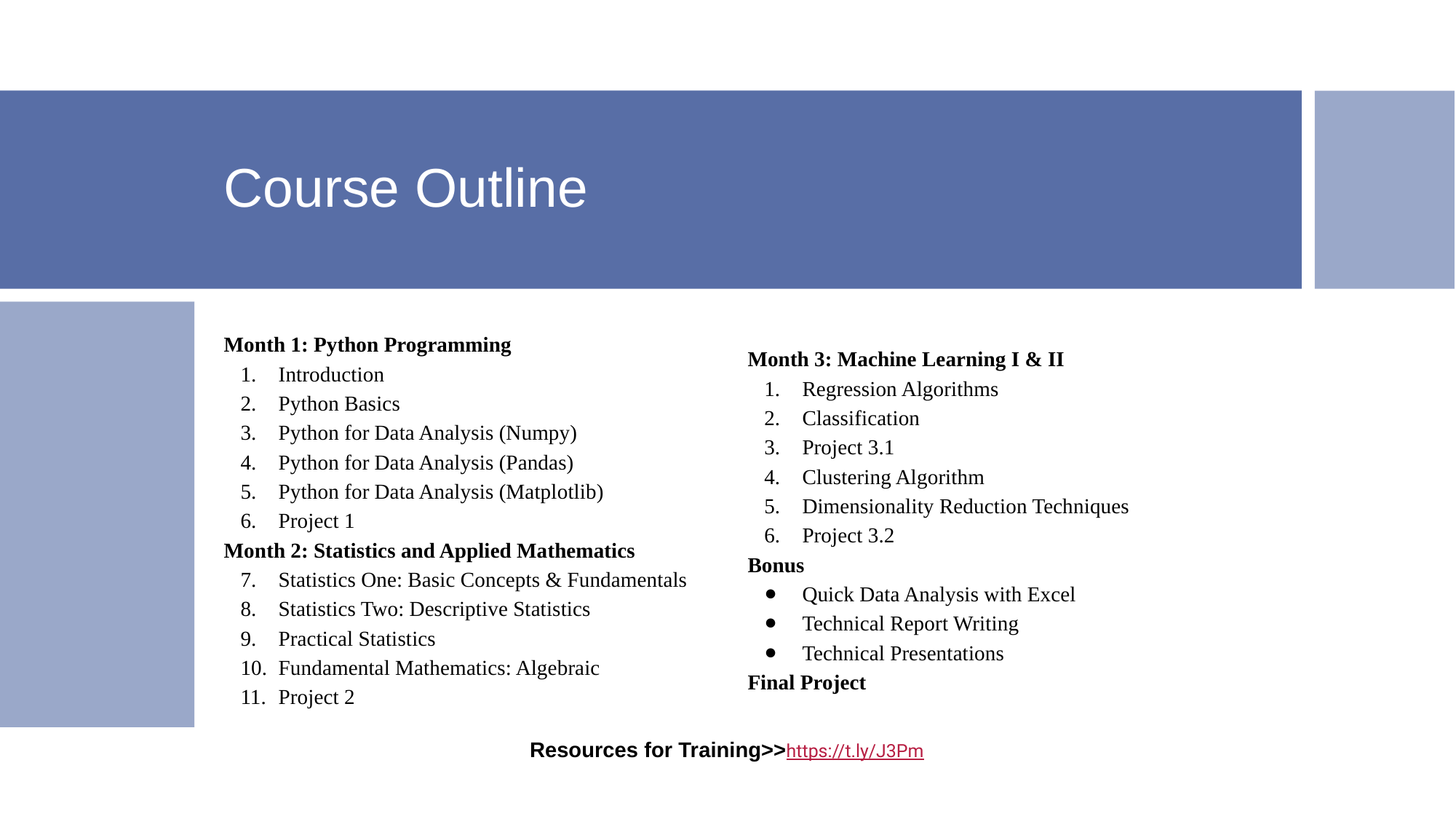

# Course Outline
Month 3: Machine Learning I & II
Regression Algorithms
Classification
Project 3.1
Clustering Algorithm
Dimensionality Reduction Techniques
Project 3.2
Bonus
Quick Data Analysis with Excel
Technical Report Writing
Technical Presentations
Final Project
Month 1: Python Programming
Introduction
Python Basics
Python for Data Analysis (Numpy)
Python for Data Analysis (Pandas)
Python for Data Analysis (Matplotlib)
Project 1
Month 2: Statistics and Applied Mathematics
Statistics One: Basic Concepts & Fundamentals
Statistics Two: Descriptive Statistics
Practical Statistics
Fundamental Mathematics: Algebraic
Project 2
Resources for Training>>https://t.ly/J3Pm